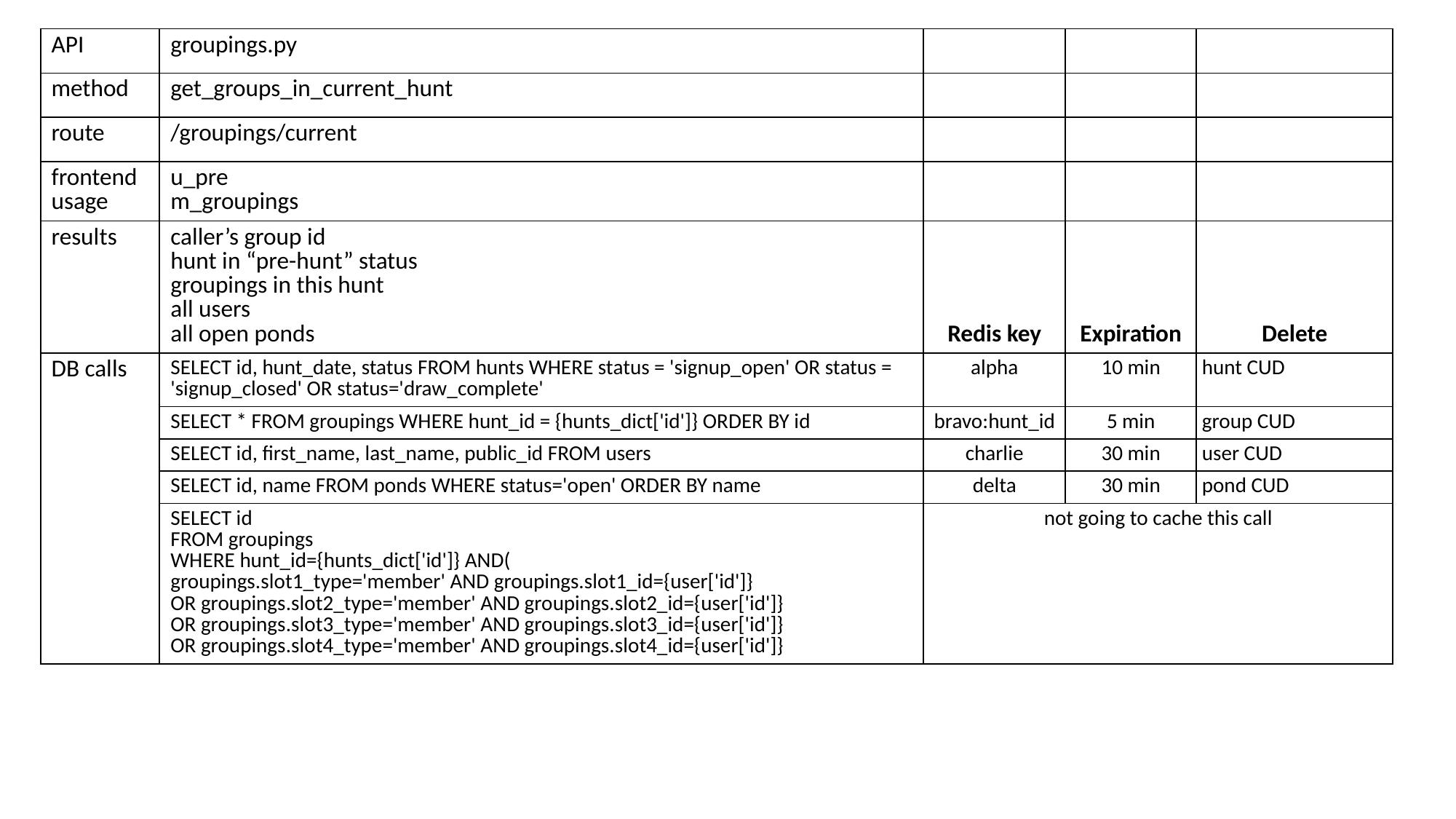

| API | groupings.py |  |  |  |
| --- | --- | --- | --- | --- |
| method | get\_groups\_in\_current\_hunt |  |  |  |
| route | /groupings/current |  |  |  |
| frontend usage | u\_pre m\_groupings |  |  |  |
| results | caller’s group id hunt in “pre-hunt” status groupings in this hunt all users all open ponds | Redis key | Expiration | Delete |
| DB calls | SELECT id, hunt\_date, status FROM hunts WHERE status = 'signup\_open' OR status = 'signup\_closed' OR status='draw\_complete' | alpha | 10 min | hunt CUD |
|  | SELECT \* FROM groupings WHERE hunt\_id = {hunts\_dict['id']} ORDER BY id | bravo:hunt\_id | 5 min | group CUD |
|  | SELECT id, first\_name, last\_name, public\_id FROM users | charlie | 30 min | user CUD |
|  | SELECT id, name FROM ponds WHERE status='open' ORDER BY name | delta | 30 min | pond CUD |
|  | SELECT id FROM groupings WHERE hunt\_id={hunts\_dict['id']} AND( groupings.slot1\_type='member' AND groupings.slot1\_id={user['id']} OR groupings.slot2\_type='member' AND groupings.slot2\_id={user['id']} OR groupings.slot3\_type='member' AND groupings.slot3\_id={user['id']} OR groupings.slot4\_type='member' AND groupings.slot4\_id={user['id']} | not going to cache this call |  |  |